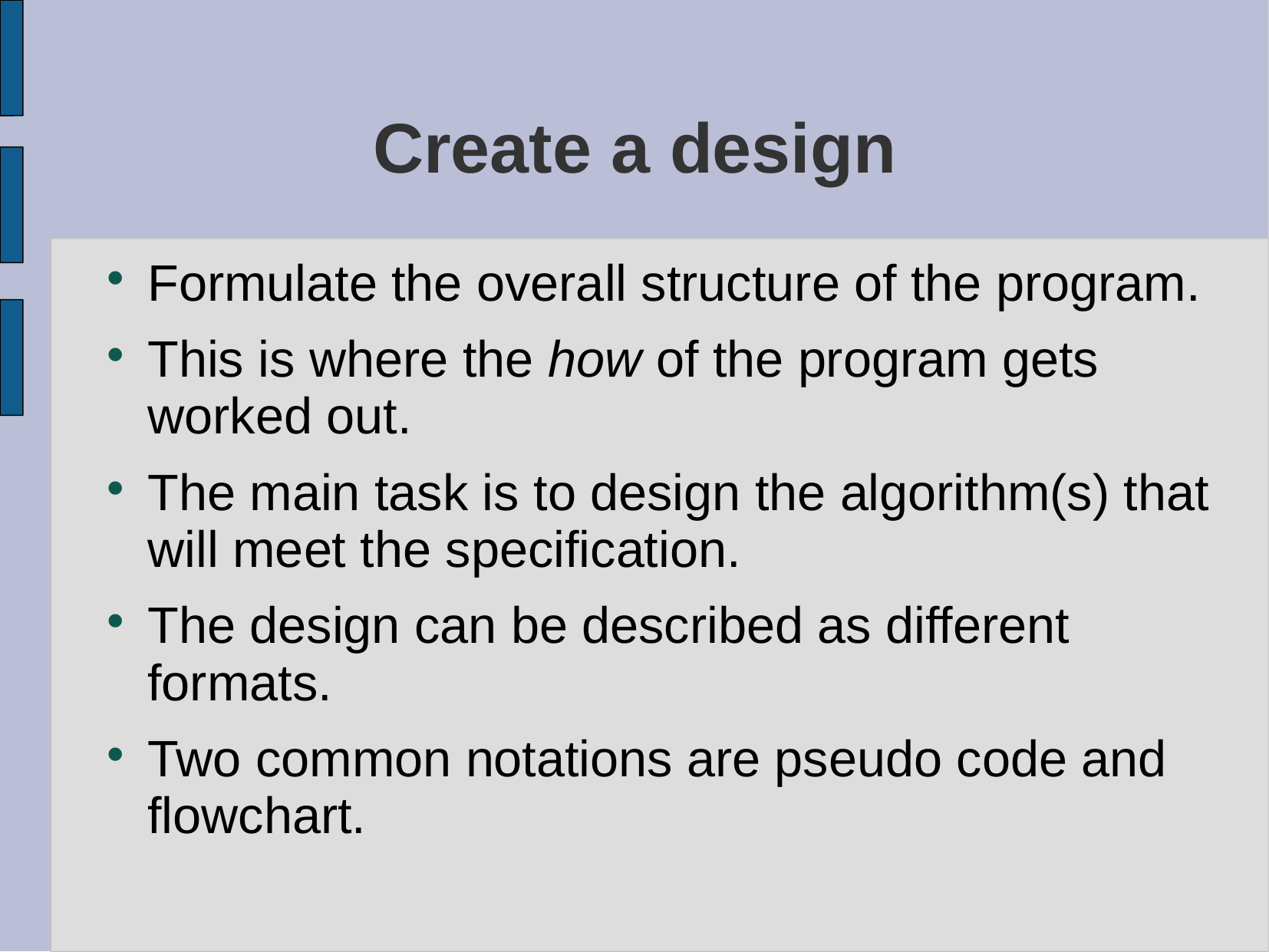

# Create a design
Formulate the overall structure of the program.
This is where the how of the program gets worked out.
The main task is to design the algorithm(s) that will meet the specification.
The design can be described as different formats.
Two common notations are pseudo code and flowchart.